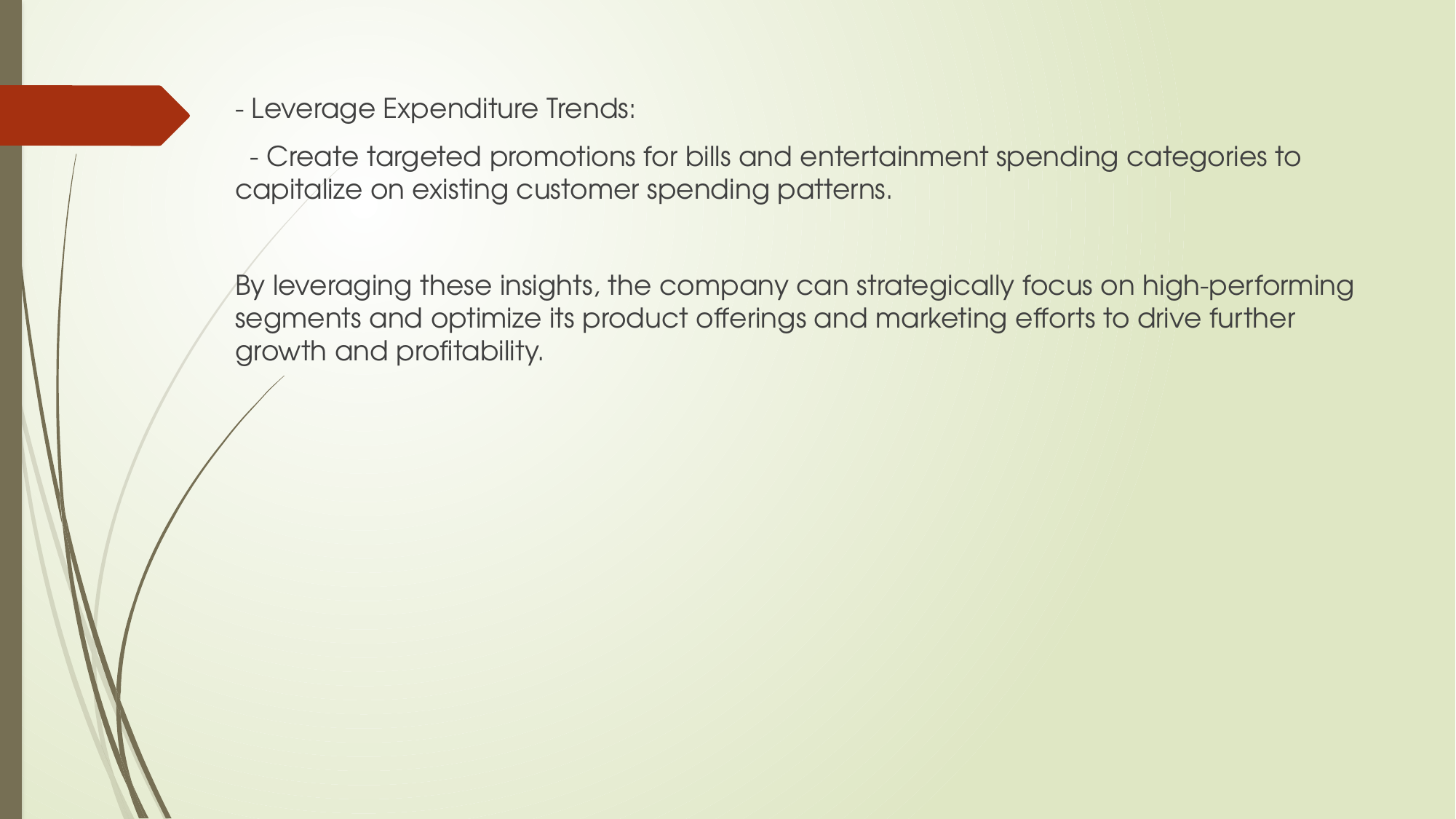

- Leverage Expenditure Trends:
  - Create targeted promotions for bills and entertainment spending categories to capitalize on existing customer spending patterns.

By leveraging these insights, the company can strategically focus on high-performing segments and optimize its product offerings and marketing efforts to drive further growth and profitability.